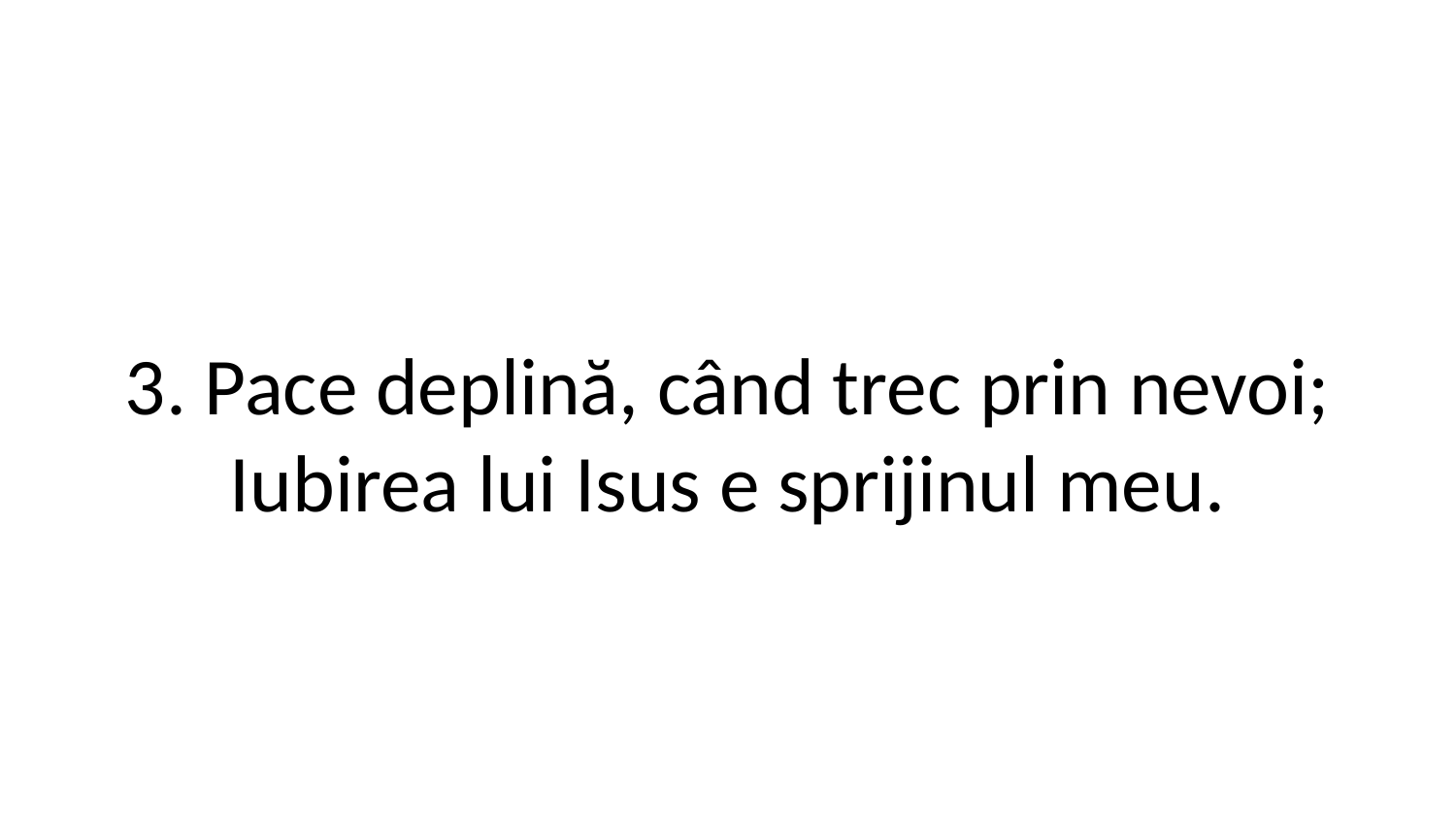

3. Pace deplină, când trec prin nevoi;
Iubirea lui Isus e sprijinul meu.